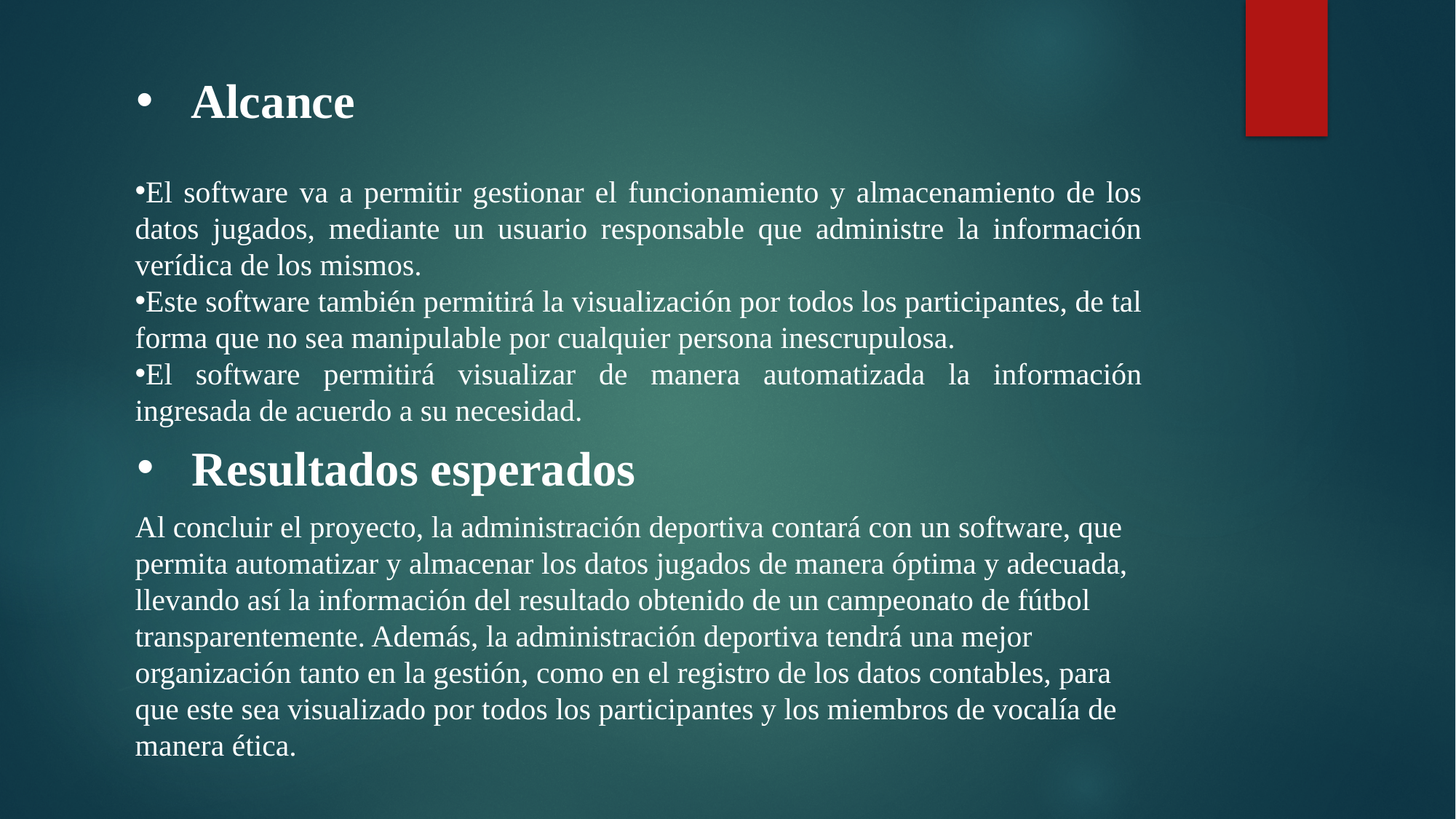

Alcance
El software va a permitir gestionar el funcionamiento y almacenamiento de los datos jugados, mediante un usuario responsable que administre la información verídica de los mismos.
Este software también permitirá la visualización por todos los participantes, de tal forma que no sea manipulable por cualquier persona inescrupulosa.
El software permitirá visualizar de manera automatizada la información ingresada de acuerdo a su necesidad.

Resultados esperados
Al concluir el proyecto, la administración deportiva contará con un software, que permita automatizar y almacenar los datos jugados de manera óptima y adecuada, llevando así la información del resultado obtenido de un campeonato de fútbol transparentemente. Además, la administración deportiva tendrá una mejor organización tanto en la gestión, como en el registro de los datos contables, para que este sea visualizado por todos los participantes y los miembros de vocalía de manera ética.